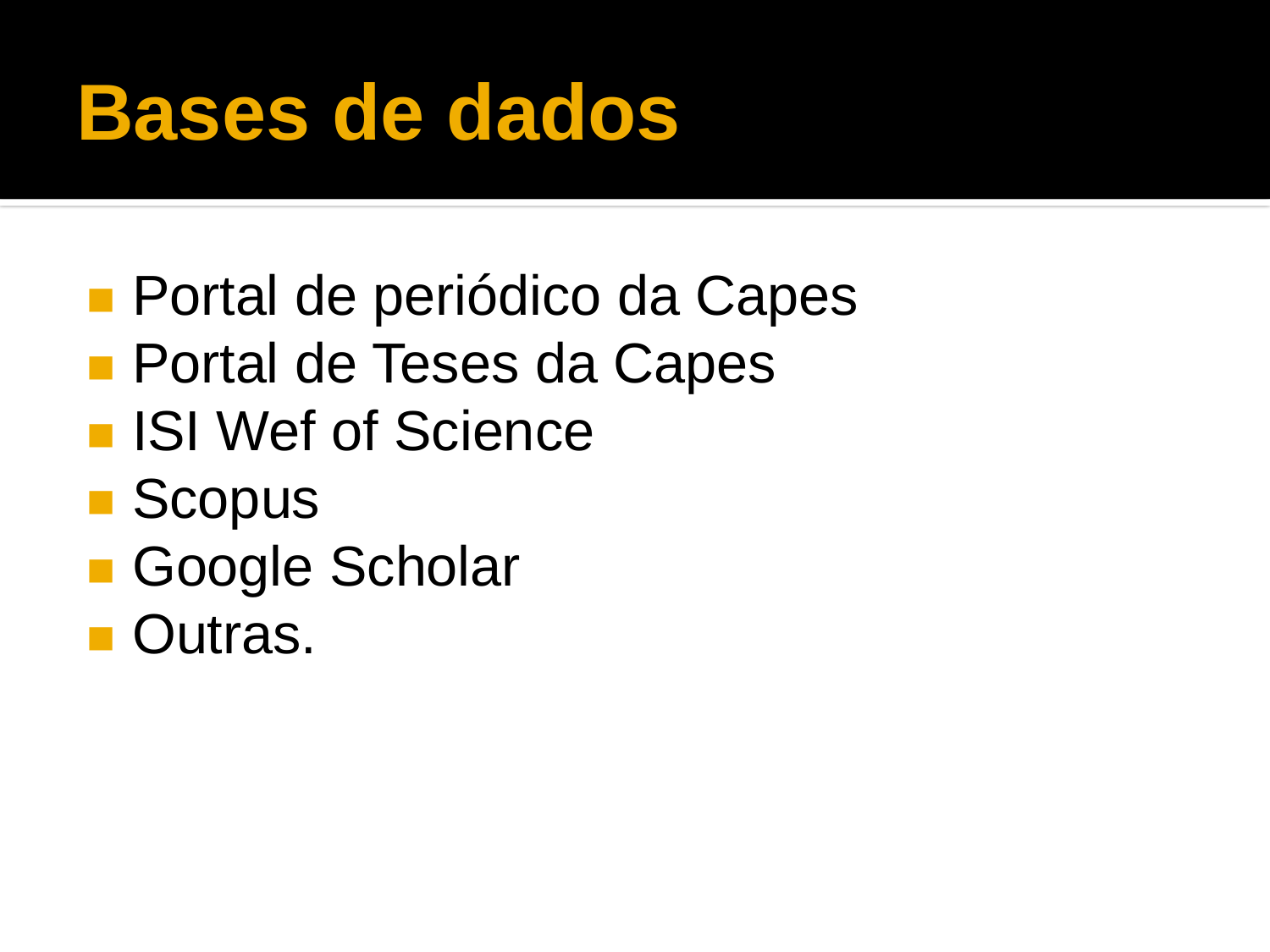

Bases de dados
Portal de periódico da Capes
Portal de Teses da Capes
ISI Wef of Science
Scopus
Google Scholar
Outras.